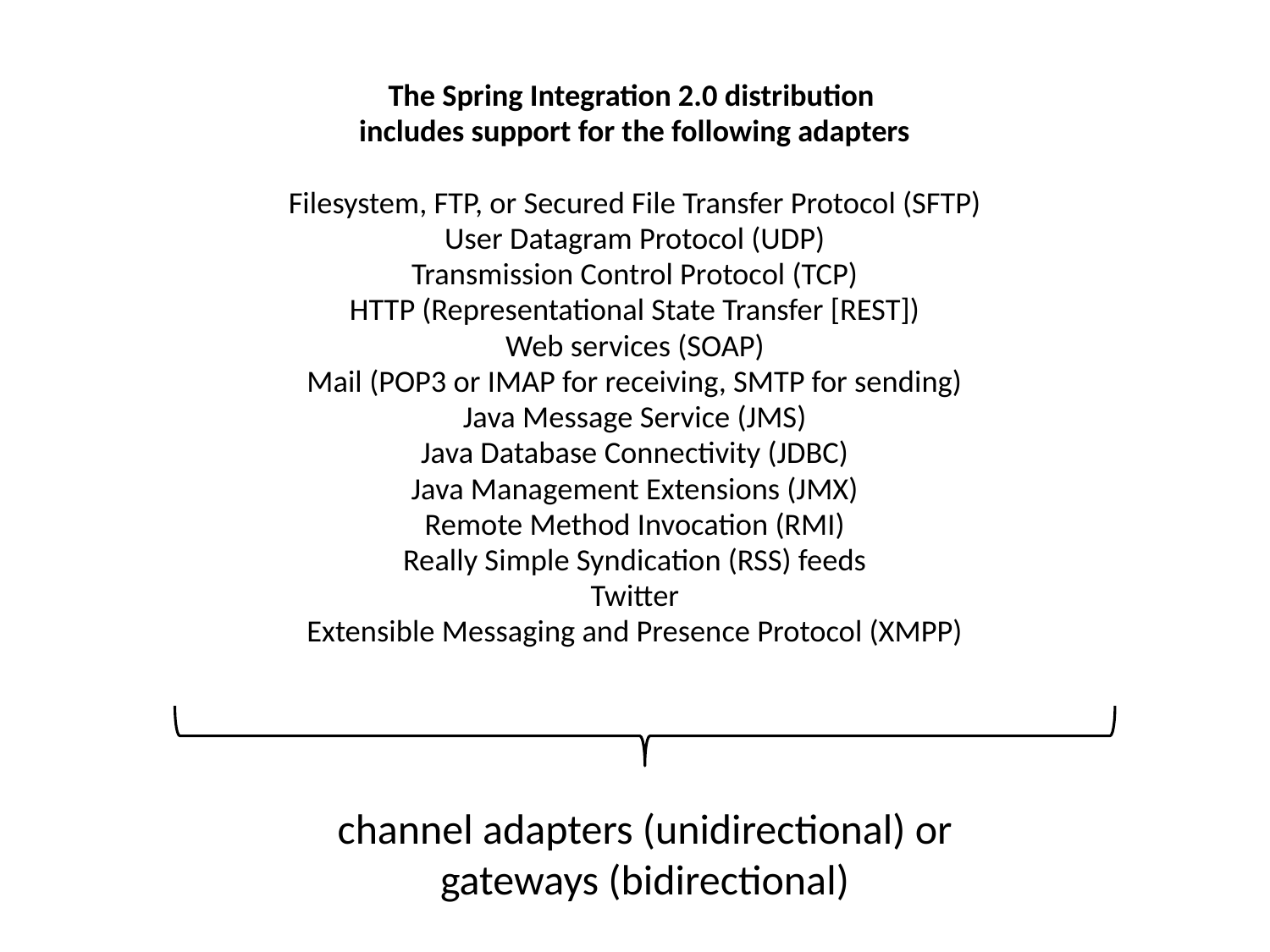

The Spring Integration 2.0 distribution
includes support for the following adapters

Filesystem, FTP, or Secured File Transfer Protocol (SFTP)
User Datagram Protocol (UDP)
Transmission Control Protocol (TCP)
HTTP (Representational State Transfer [REST])
Web services (SOAP)
Mail (POP3 or IMAP for receiving, SMTP for sending)
Java Message Service (JMS)
Java Database Connectivity (JDBC)
Java Management Extensions (JMX)
Remote Method Invocation (RMI)
Really Simple Syndication (RSS) feeds
Twitter
Extensible Messaging and Presence Protocol (XMPP)

channel adapters (unidirectional) or gateways (bidirectional)